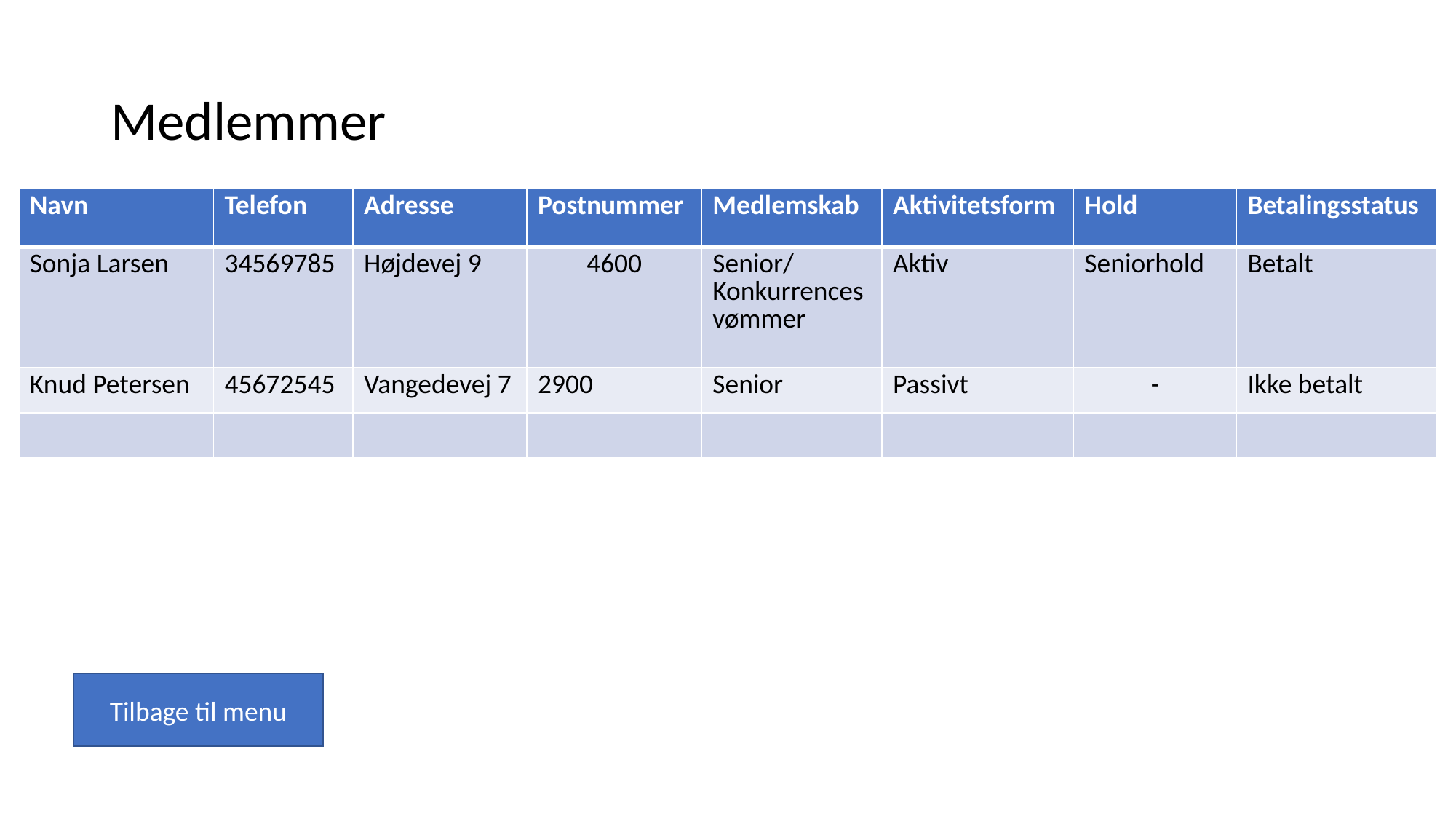

# Medlemmer
| Navn | Telefon | Adresse | Postnummer | Medlemskab | Aktivitetsform | Hold | Betalingsstatus |
| --- | --- | --- | --- | --- | --- | --- | --- |
| Sonja Larsen | 34569785 | Højdevej 9 | 4600 | Senior/ Konkurrencesvømmer | Aktiv | Seniorhold | Betalt |
| Knud Petersen | 45672545 | Vangedevej 7 | 2900 | Senior | Passivt | - | Ikke betalt |
|  |  |  |  |  |  |  |  |
Tilbage til menu